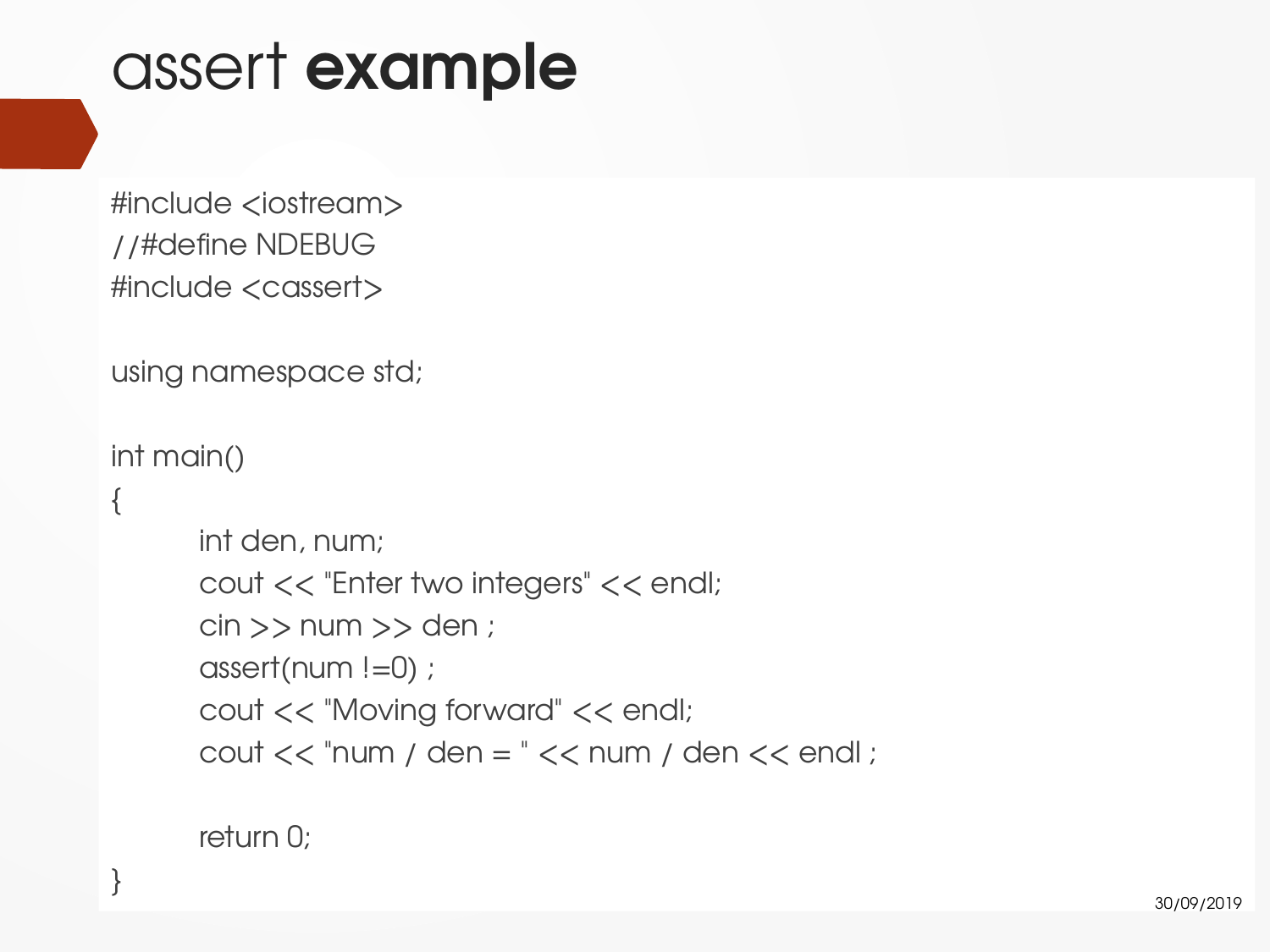

# assert example
#include <iostream>
//#define NDEBUG
#include <cassert>

using namespace std;

int main()
{
	int den, num;
	cout << "Enter two integers" << endl;
	cin >> num >> den ;
	assert(num !=0) ;
	cout << "Moving forward" << endl;
	cout << "num / den = " << num / den << endl ;

	return 0;
}
30/09/2019